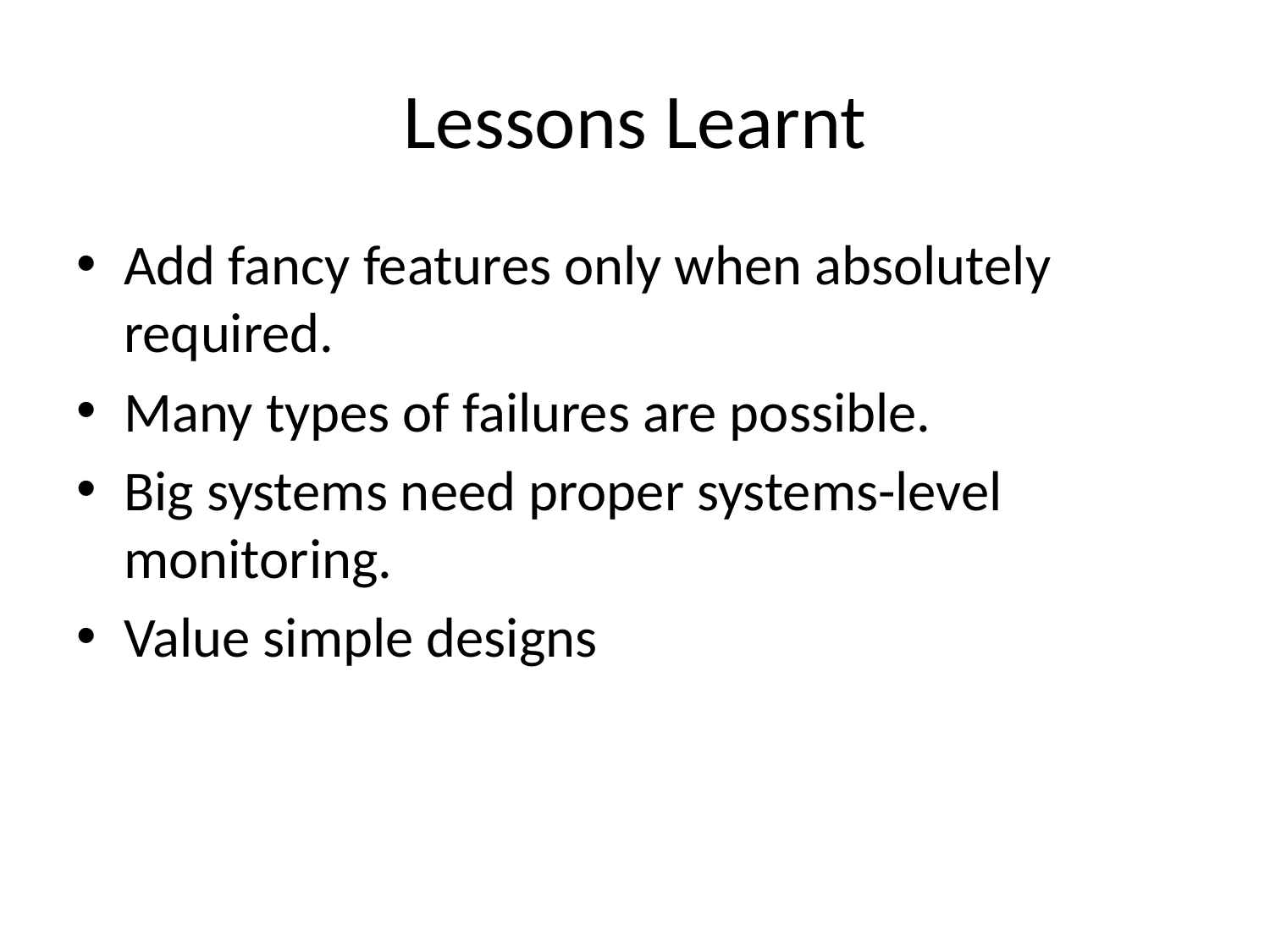

# Lessons Learnt
Add fancy features only when absolutely required.
Many types of failures are possible.
Big systems need proper systems-level monitoring.
Value simple designs